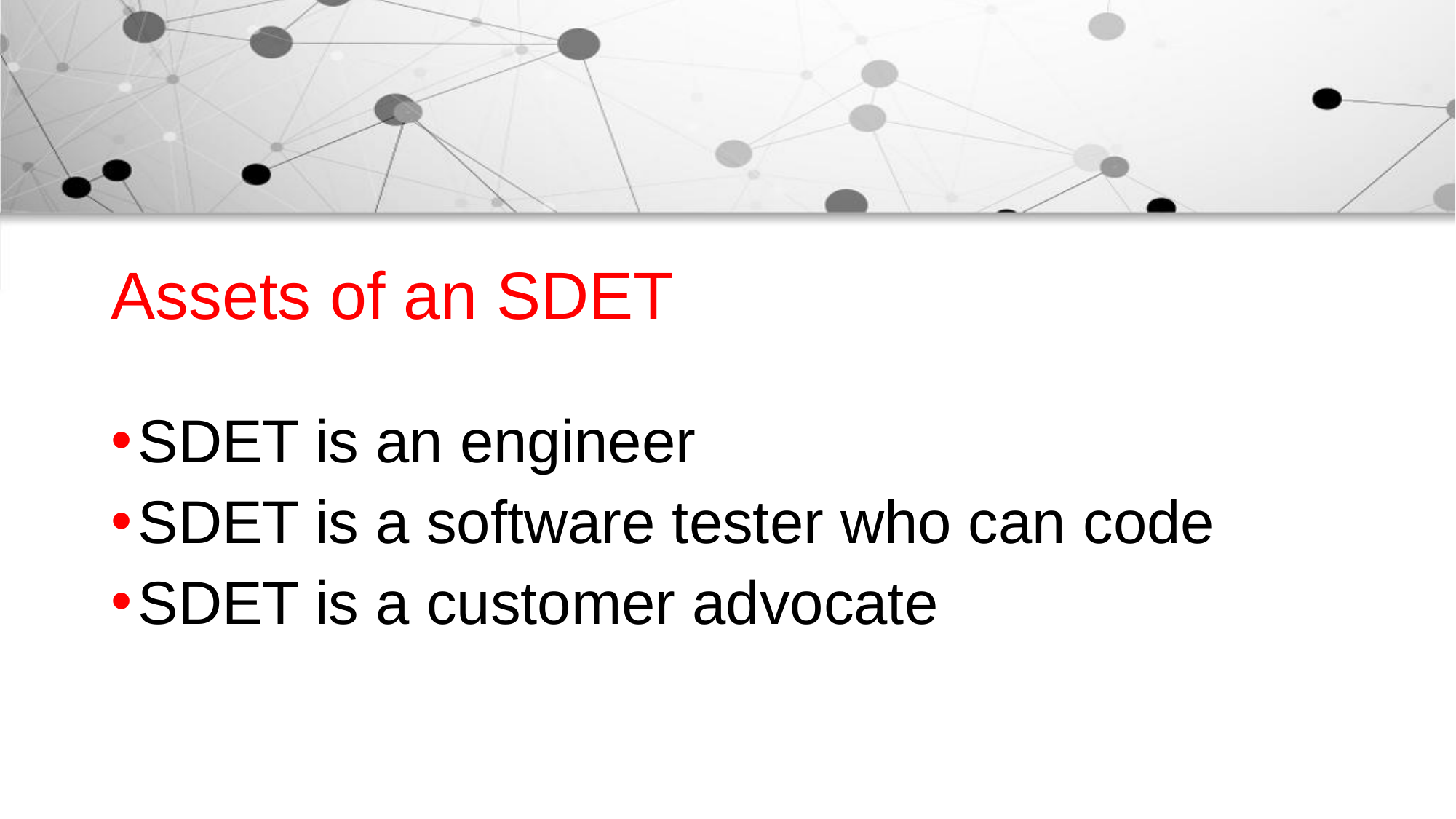

# Assets of an SDET
SDET is an engineer
SDET is a software tester who can code
SDET is a customer advocate